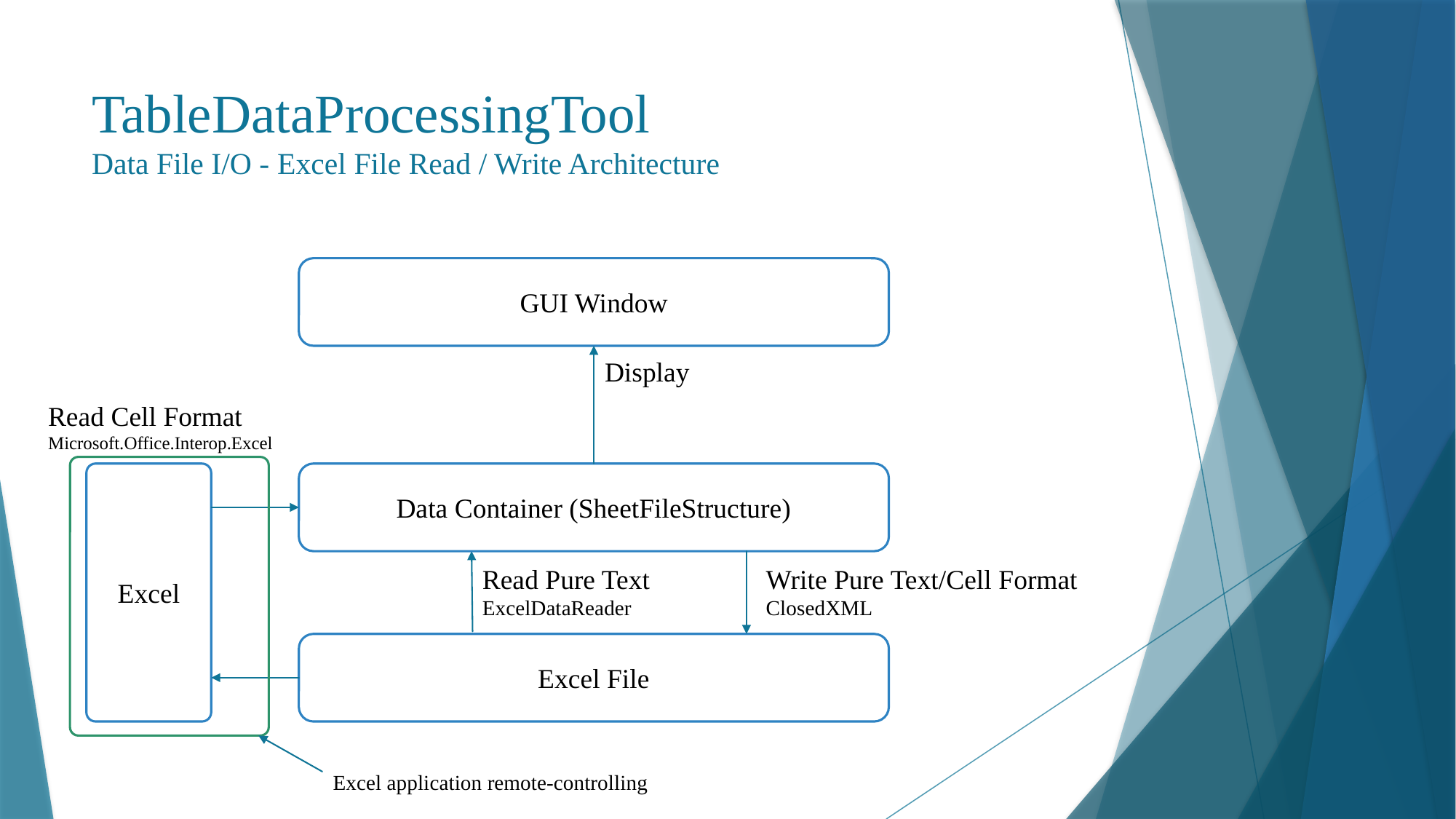

# TableDataProcessingTool Data File I/O - Excel File Read / Write Architecture

GUI Window
Display
Read Cell Format
Microsoft.Office.Interop.Excel

Excel
Data Container (SheetFileStructure)
Write Pure Text/Cell Format
ClosedXML
Read Pure Text
ExcelDataReader
Excel File
Excel application remote-controlling